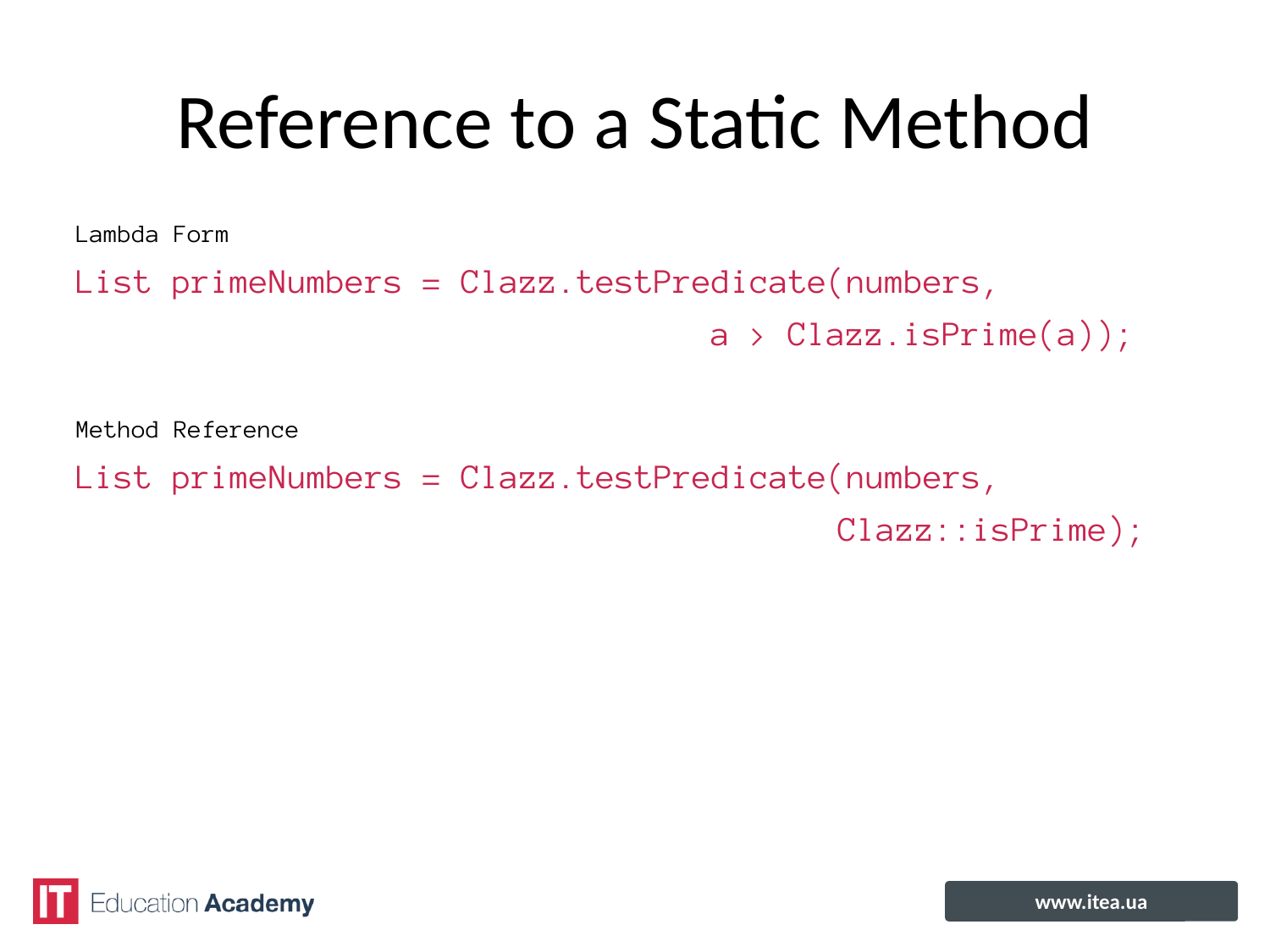

# Reference to a Static Method
Lambda Form
List primeNumbers = Clazz.testPredicate(numbers,
a > Clazz.isPrime(a));

Method Reference
List primeNumbers = Clazz.testPredicate(numbers,
Clazz::isPrime);